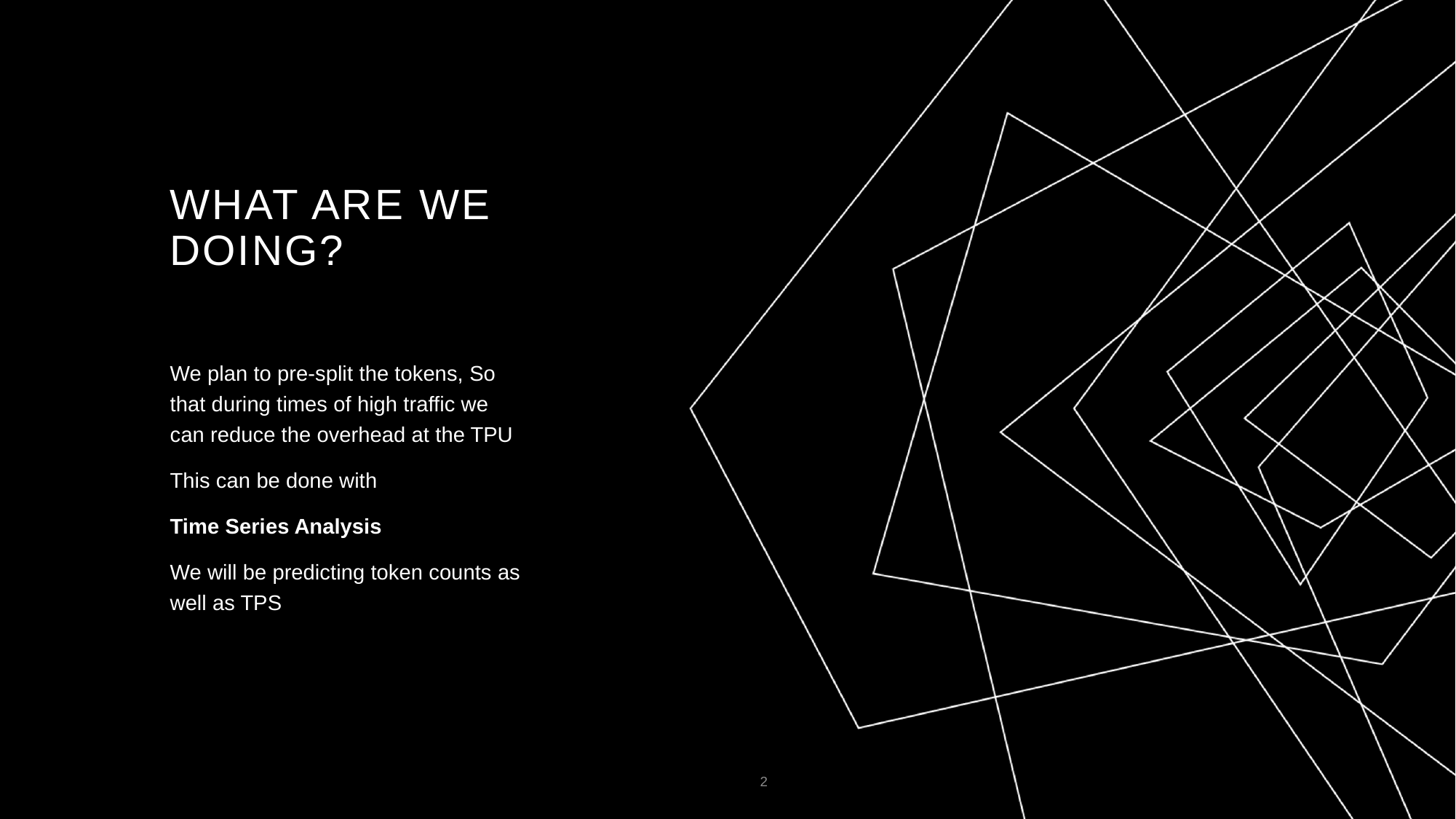

# What are we doing?
We plan to pre-split the tokens, So that during times of high traffic we can reduce the overhead at the TPU
This can be done with
Time Series Analysis
We will be predicting token counts as well as TPS
2